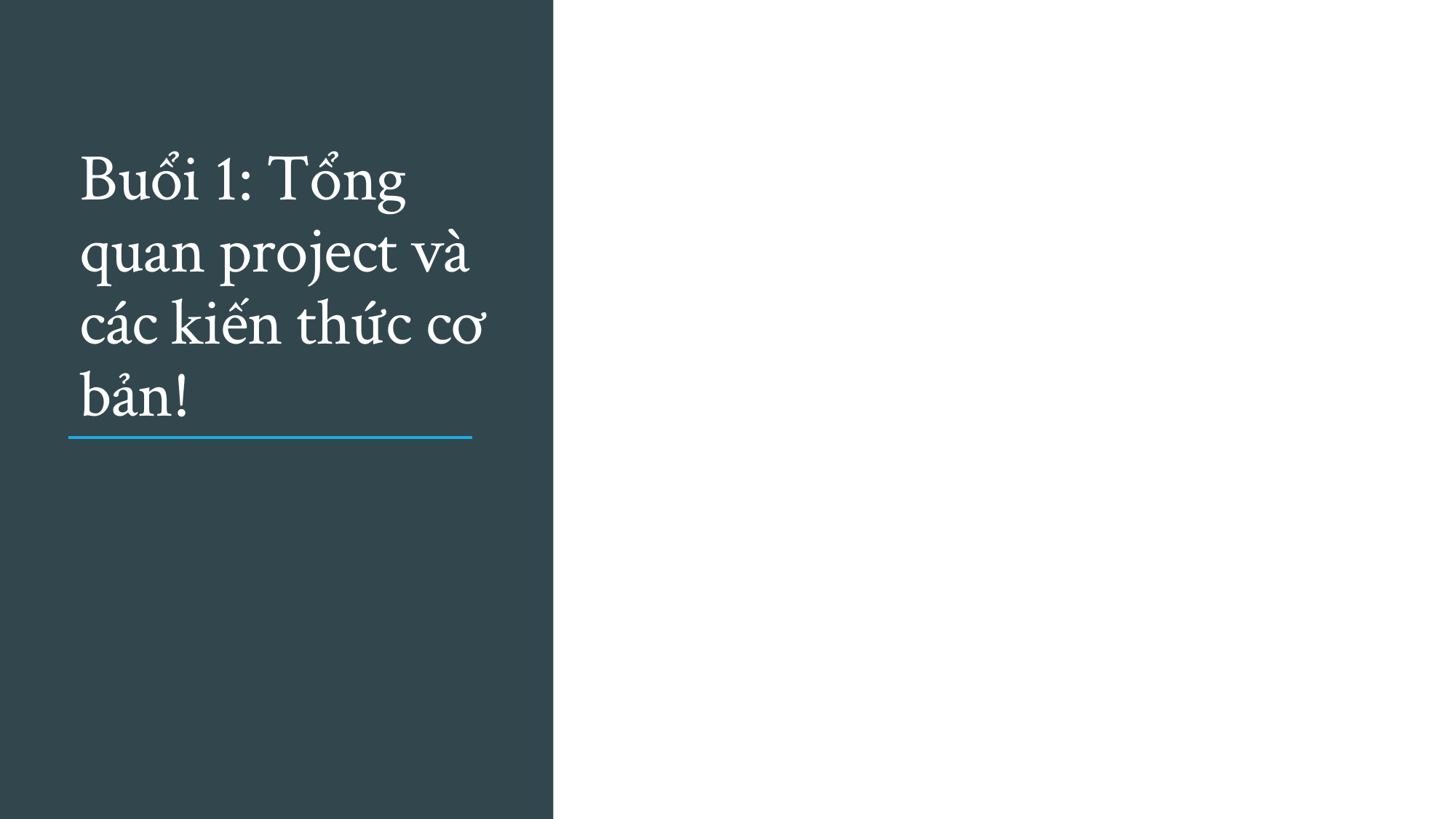

Buổi 1: Tổng quan project và các kiến thức cơ bản!